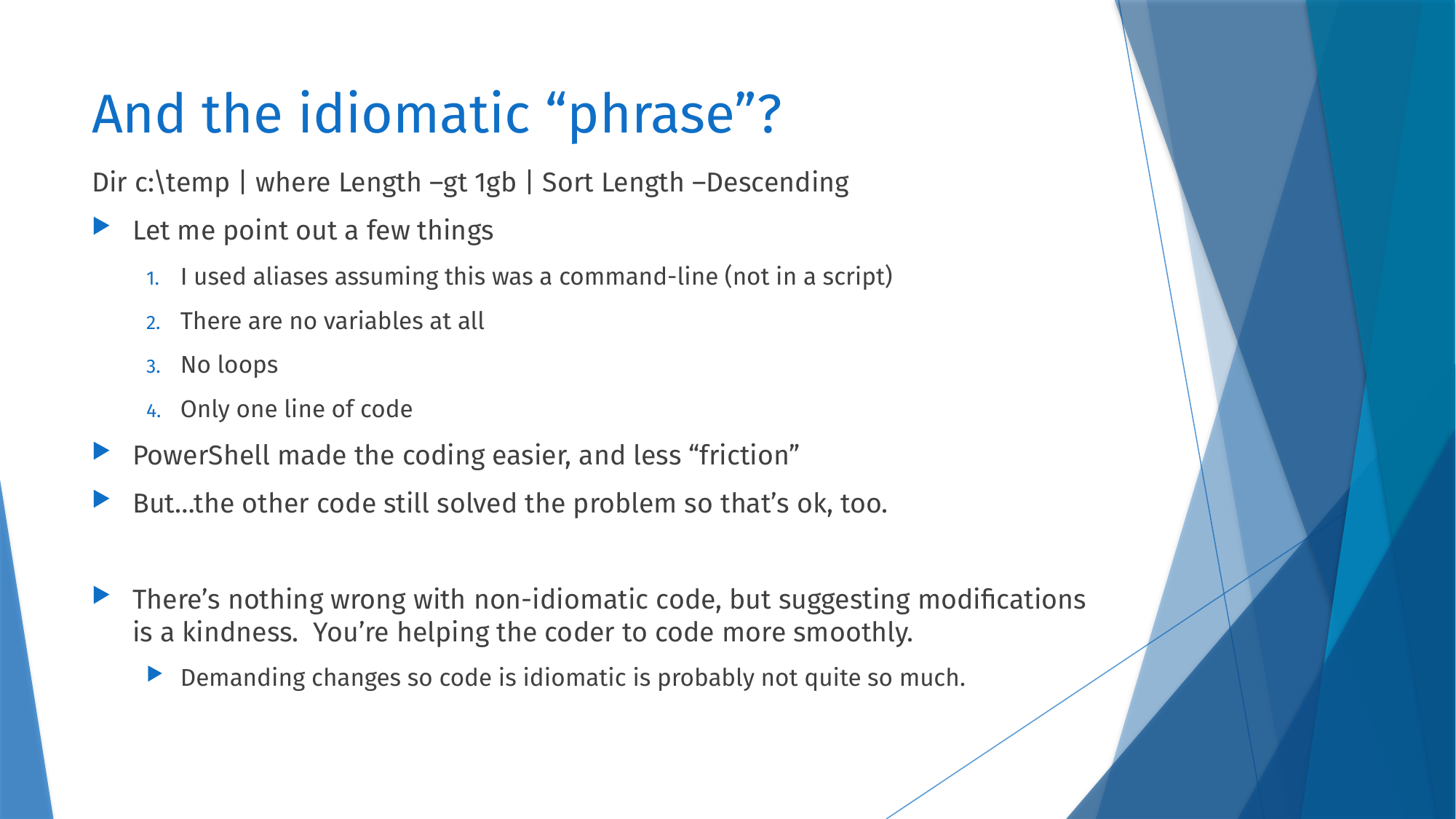

# And the idiomatic “phrase”?
Dir c:\temp | where Length –gt 1gb | Sort Length –Descending
Let me point out a few things
I used aliases assuming this was a command-line (not in a script)
There are no variables at all
No loops
Only one line of code
PowerShell made the coding easier, and less “friction”
But…the other code still solved the problem so that’s ok, too.

There’s nothing wrong with non-idiomatic code, but suggesting modifications is a kindness.  You’re helping the coder to code more smoothly.
Demanding changes so code is idiomatic is probably not quite so much.